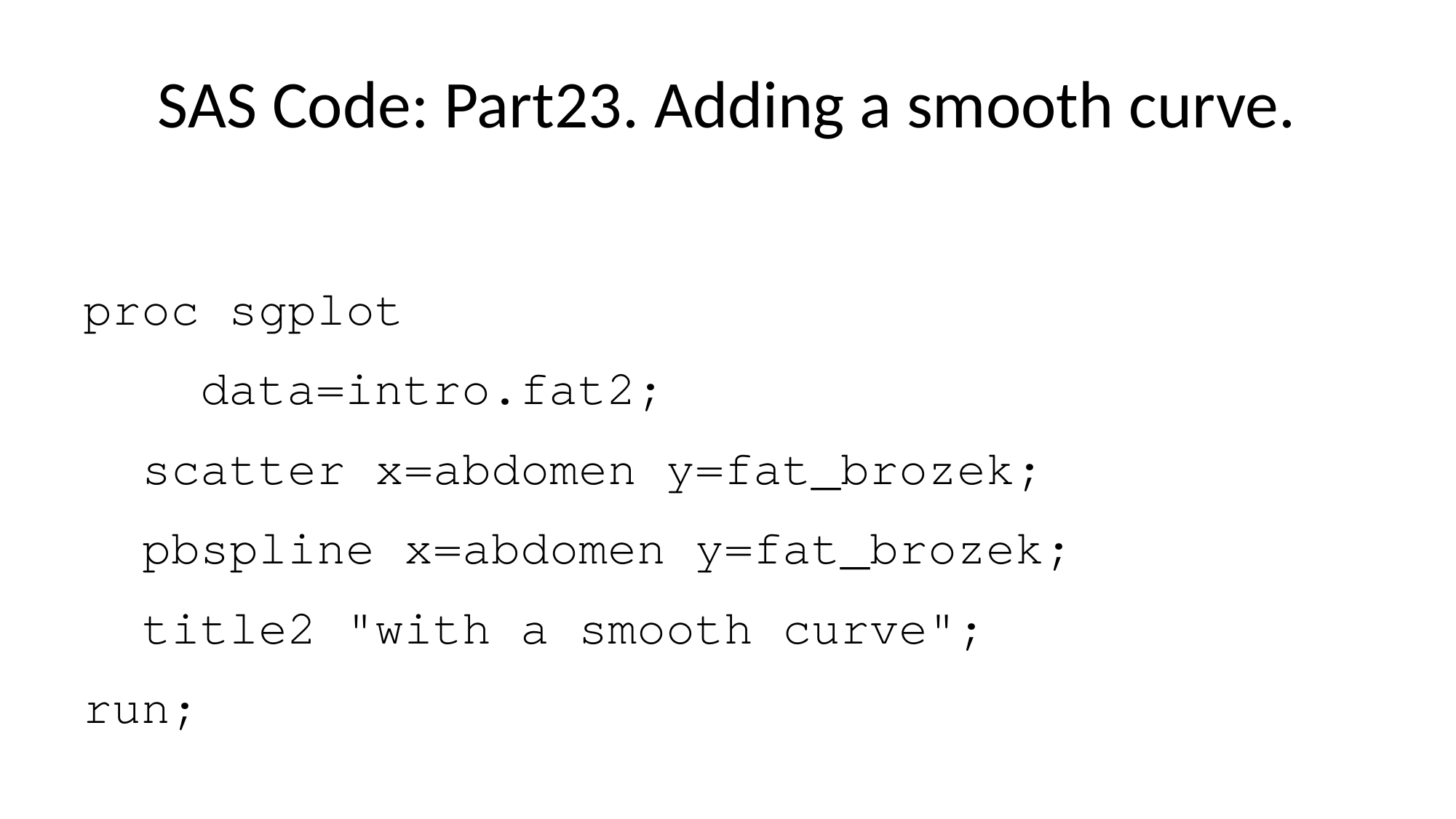

# SAS Code: Part23. Adding a smooth curve.

proc sgplot
    data=intro.fat2;
  scatter x=abdomen y=fat_brozek;
  pbspline x=abdomen y=fat_brozek;
  title2 "with a smooth curve";
run;

ods pdf close;